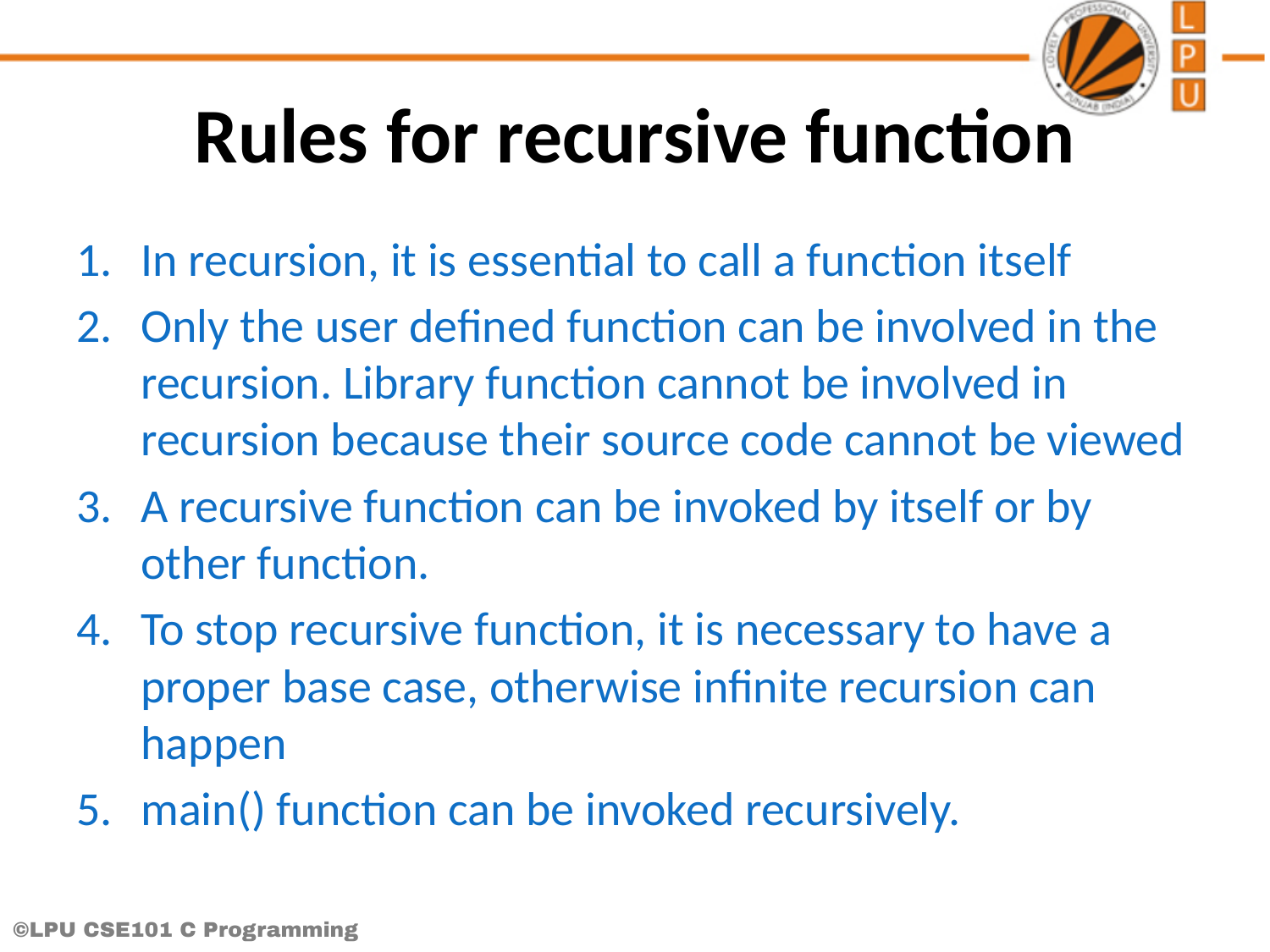

# Rules for recursive function
In recursion, it is essential to call a function itself
Only the user defined function can be involved in the recursion. Library function cannot be involved in recursion because their source code cannot be viewed
A recursive function can be invoked by itself or by other function.
To stop recursive function, it is necessary to have a proper base case, otherwise infinite recursion can happen
main() function can be invoked recursively.